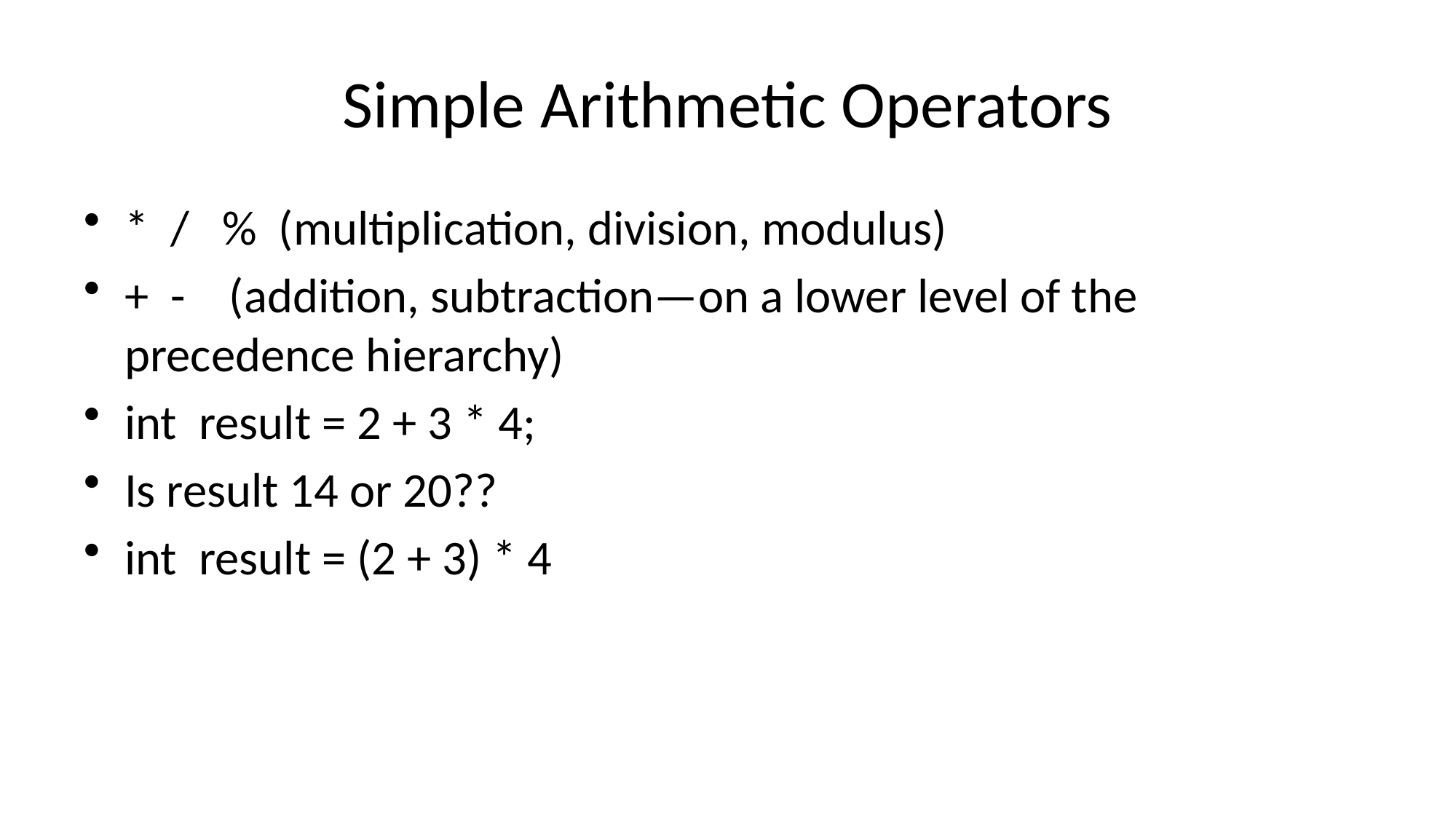

# Simple Arithmetic Operators
*  /   %  (multiplication, division, modulus)
+  -    (addition, subtraction—on a lower level of the precedence hierarchy)
int  result = 2 + 3 * 4;
Is result 14 or 20??
int  result = (2 + 3) * 4